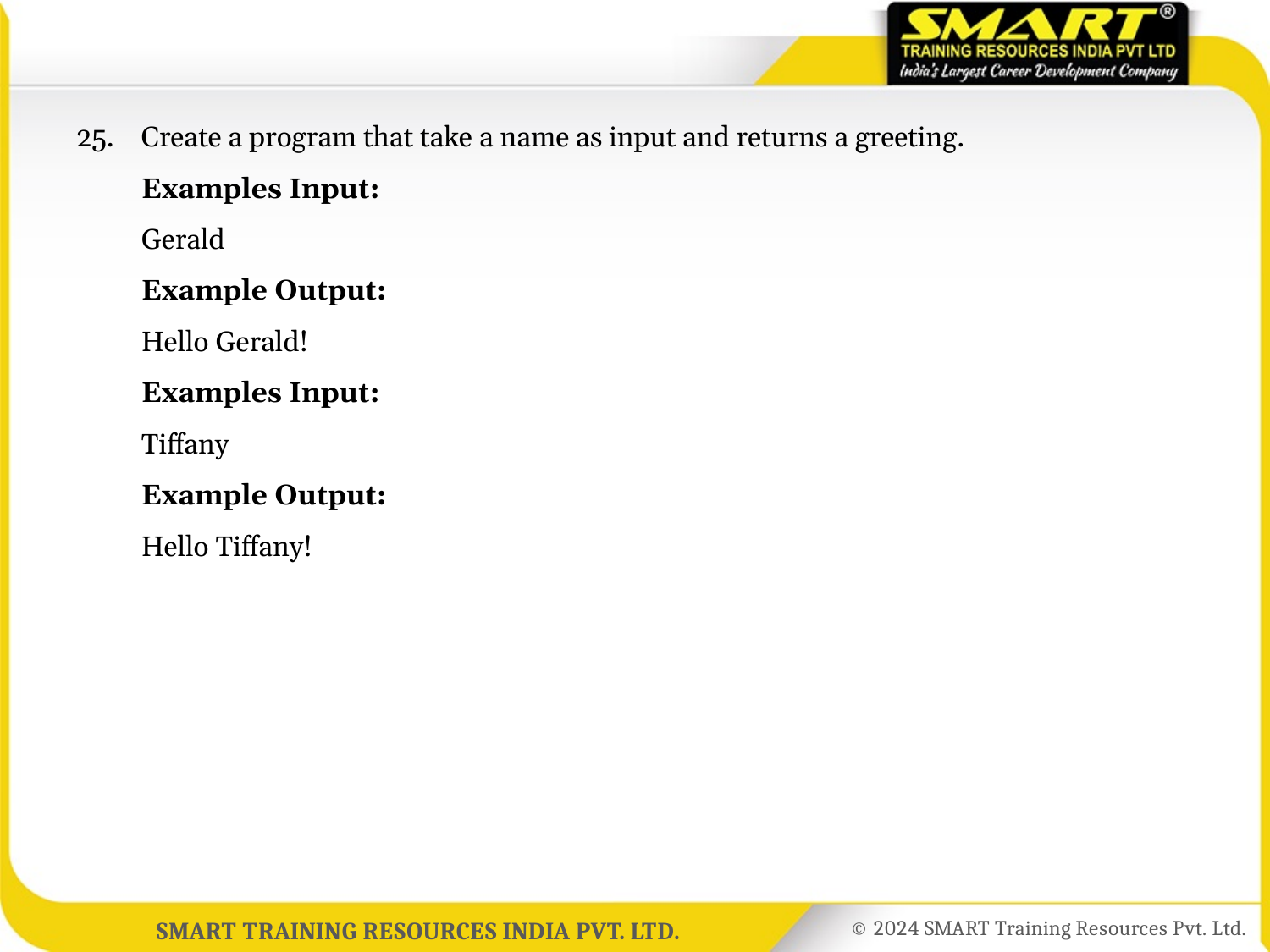

25.	Create a program that take a name as input and returns a greeting.
	Examples Input:
	Gerald
	Example Output:
	Hello Gerald!
	Examples Input:
	Tiffany
	Example Output:
	Hello Tiffany!